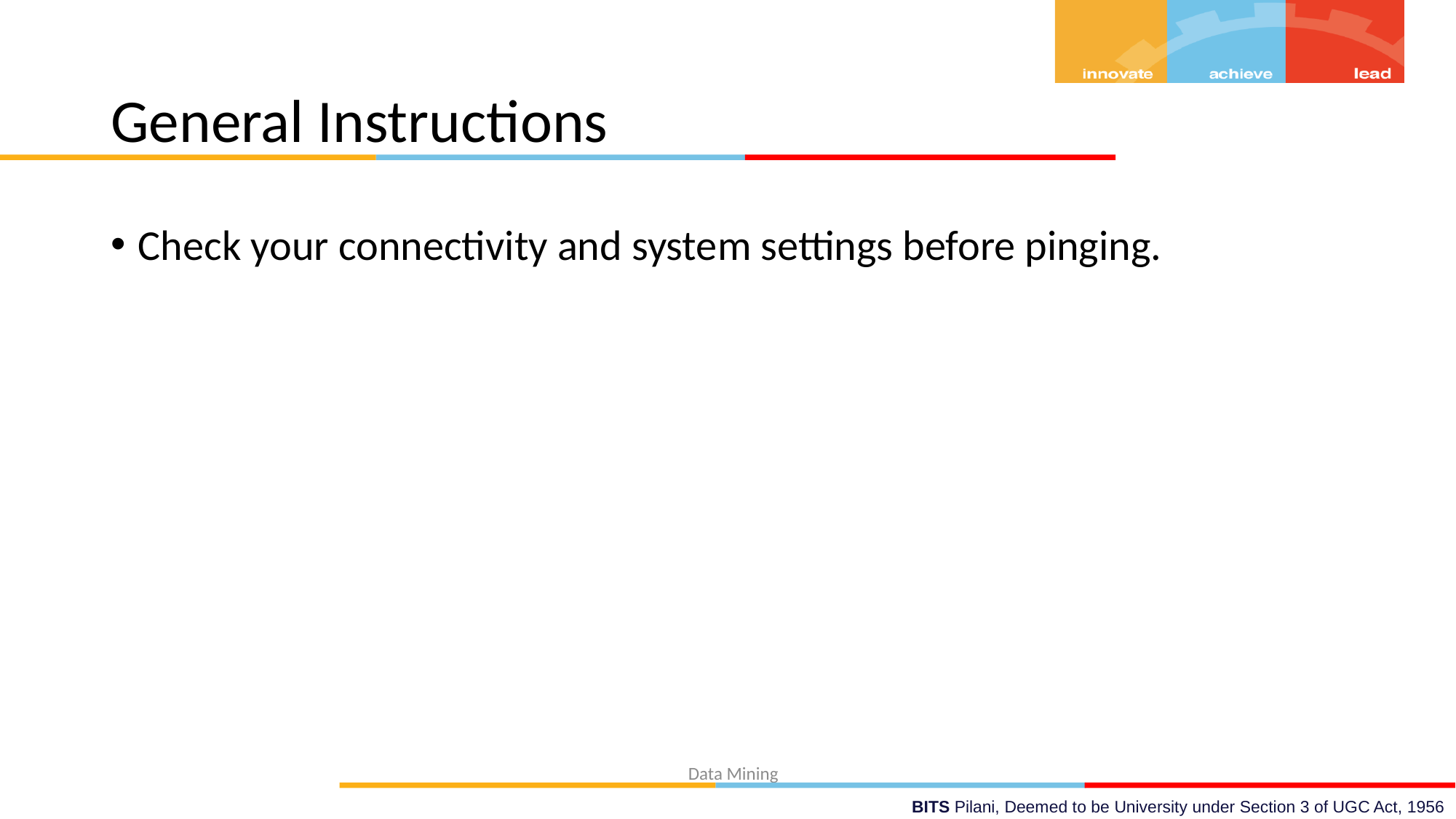

# General Instructions
Check your connectivity and system settings before pinging.